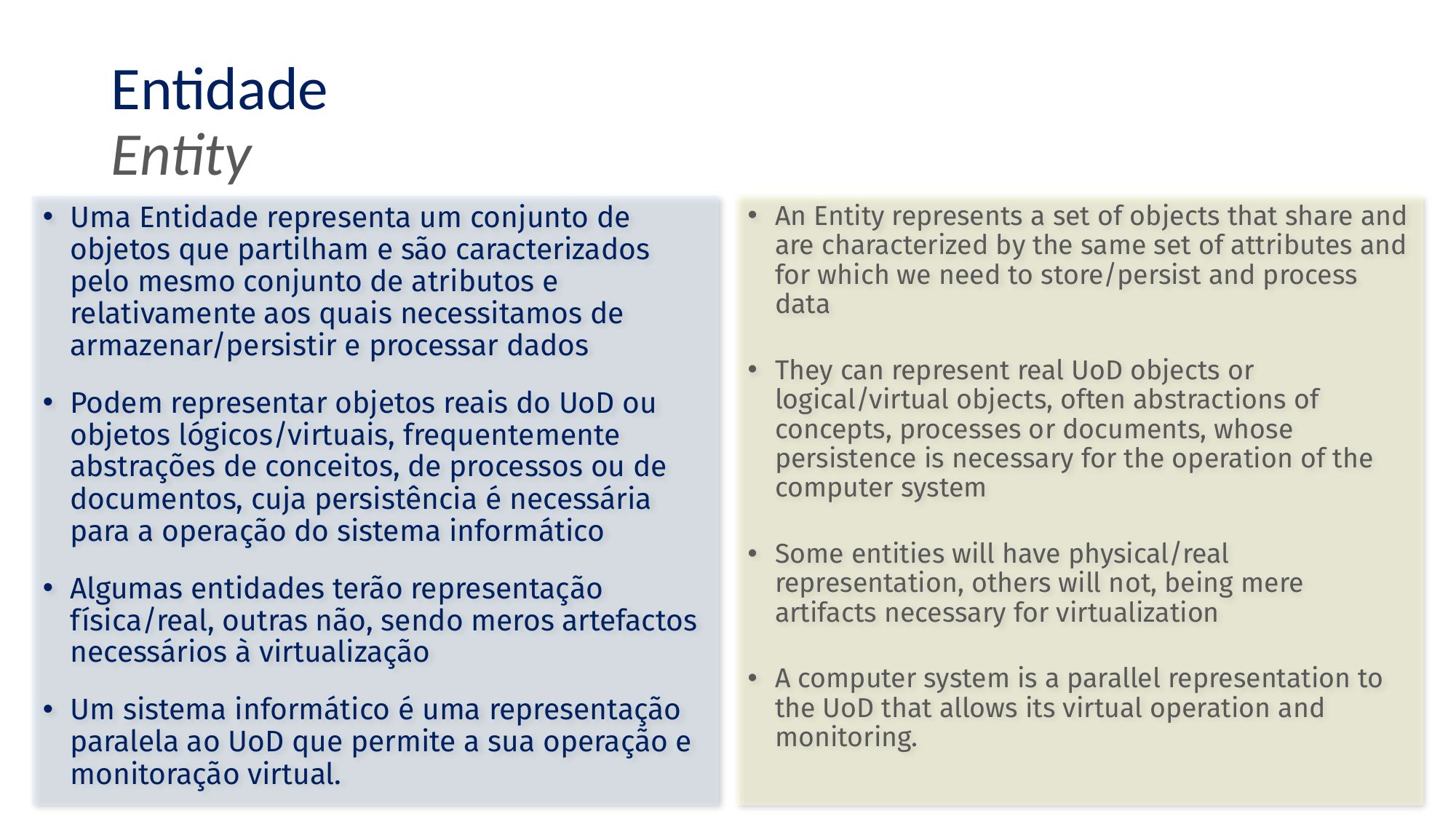

# Entidade Entity
Uma Entidade representa um conjunto de objetos que partilham e são caracterizados pelo mesmo conjunto de atributos e relativamente aos quais necessitamos de armazenar/persistir e processar dados
Podem representar objetos reais do UoD ou objetos lógicos/virtuais, frequentemente abstrações de conceitos, de processos ou de documentos, cuja persistência é necessária para a operação do sistema informático
Algumas entidades terão representação física/real, outras não, sendo meros artefactos necessários à virtualização
Um sistema informático é uma representação paralela ao UoD que permite a sua operação e monitoração virtual.
An Entity represents a set of objects that share and are characterized by the same set of attributes and for which we need to store/persist and process data
They can represent real UoD objects or logical/virtual objects, often abstractions of concepts, processes or documents, whose persistence is necessary for the operation of the computer system
Some entities will have physical/real representation, others will not, being mere artifacts necessary for virtualization
A computer system is a parallel representation to the UoD that allows its virtual operation and monitoring.